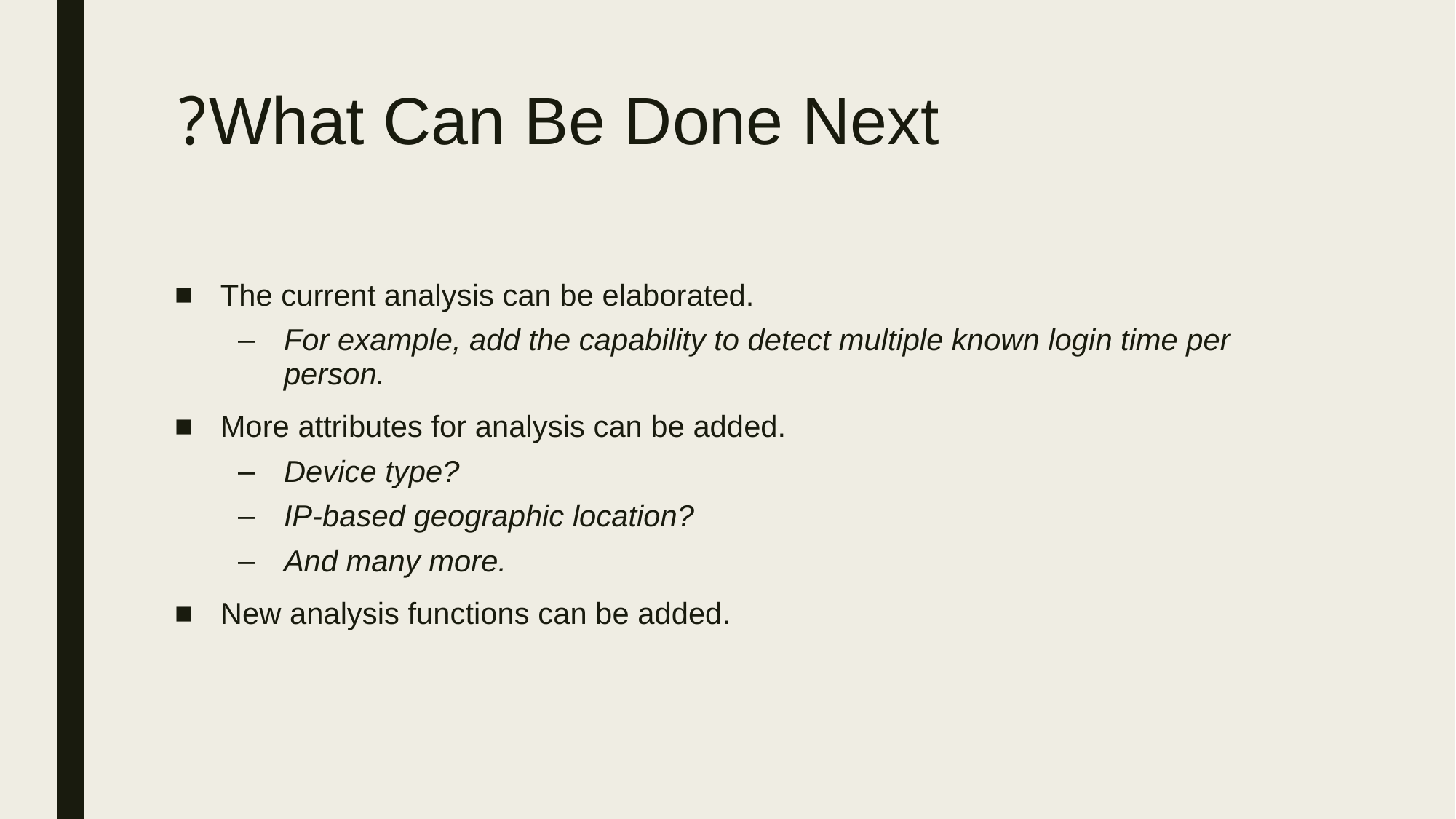

# What Can Be Done Next?
The current analysis can be elaborated.
For example, add the capability to detect multiple known login time per person.
More attributes for analysis can be added.
Device type?
IP-based geographic location?
And many more.
New analysis functions can be added.